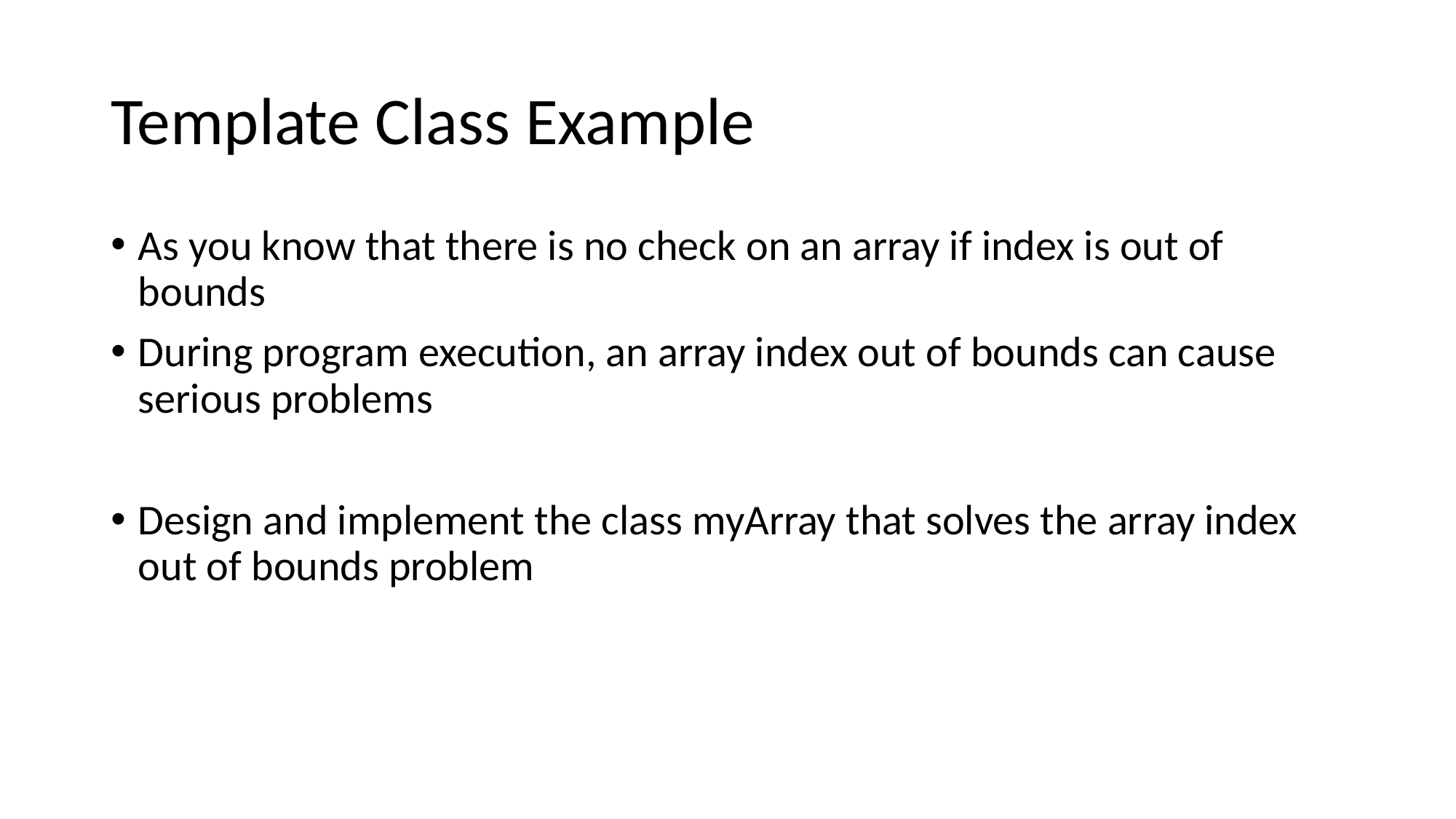

# Template Class Example
As you know that there is no check on an array if index is out of bounds
During program execution, an array index out of bounds can cause serious problems

Design and implement the class myArray that solves the array index out of bounds problem